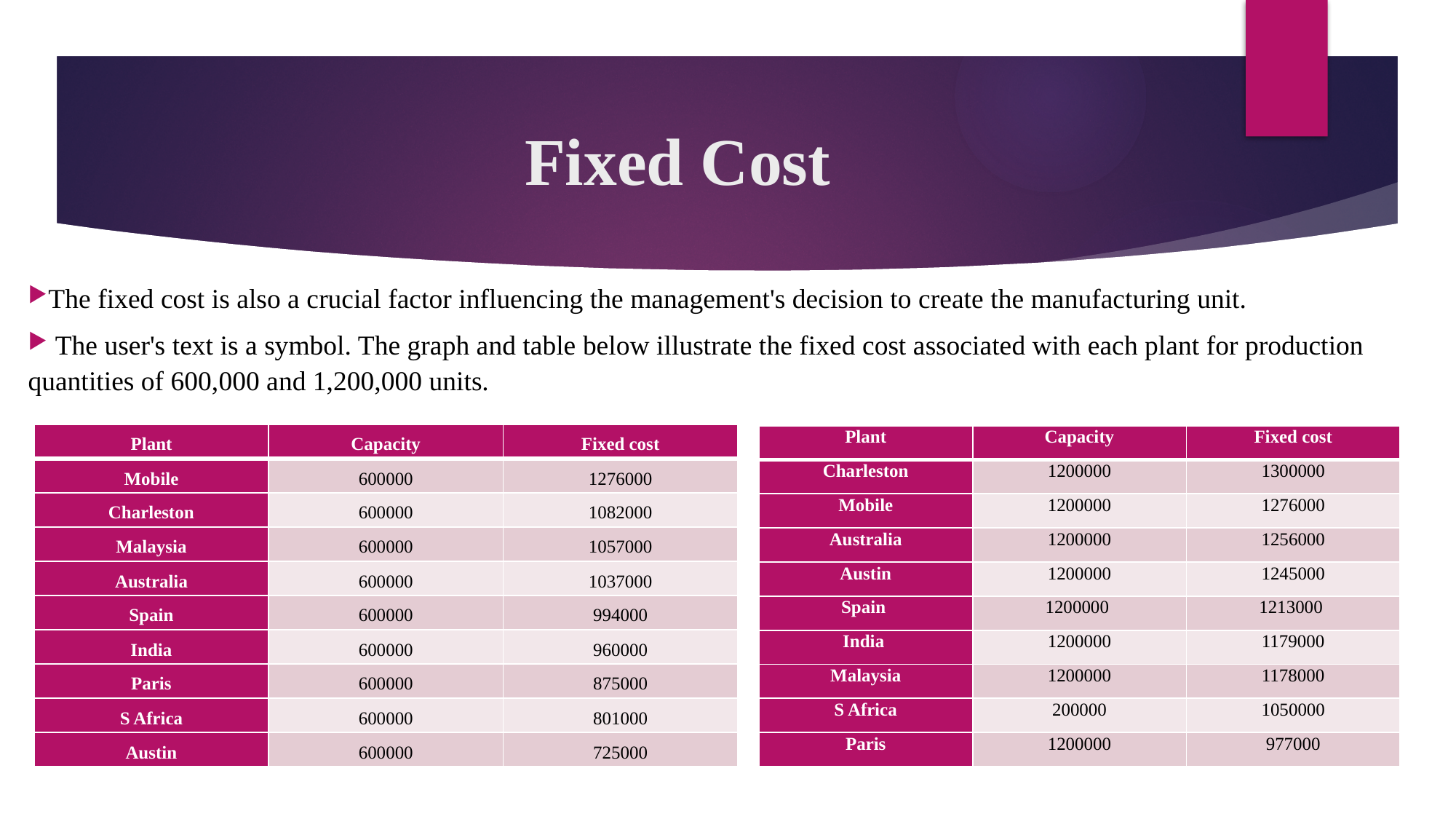

# Fixed Cost
The fixed cost is also a crucial factor influencing the management's decision to create the manufacturing unit.
 The user's text is a symbol. The graph and table below illustrate the fixed cost associated with each plant for production quantities of 600,000 and 1,200,000 units.

| Plant | Capacity | Fixed cost |
| --- | --- | --- |
| Mobile | 600000 | 1276000 |
| Charleston | 600000 | 1082000 |
| Malaysia | 600000 | 1057000 |
| Australia | 600000 | 1037000 |
| Spain | 600000 | 994000 |
| India | 600000 | 960000 |
| Paris | 600000 | 875000 |
| S Africa | 600000 | 801000 |
| Austin | 600000 | 725000 |
| Plant | Capacity | Fixed cost |
| --- | --- | --- |
| Charleston | 1200000 | 1300000 |
| Mobile | 1200000 | 1276000 |
| Australia | 1200000 | 1256000 |
| Austin | 1200000 | 1245000 |
| Spain | 1200000 | 1213000 |
| India | 1200000 | 1179000 |
| Malaysia | 1200000 | 1178000 |
| S Africa | 200000 | 1050000 |
| Paris | 1200000 | 977000 |